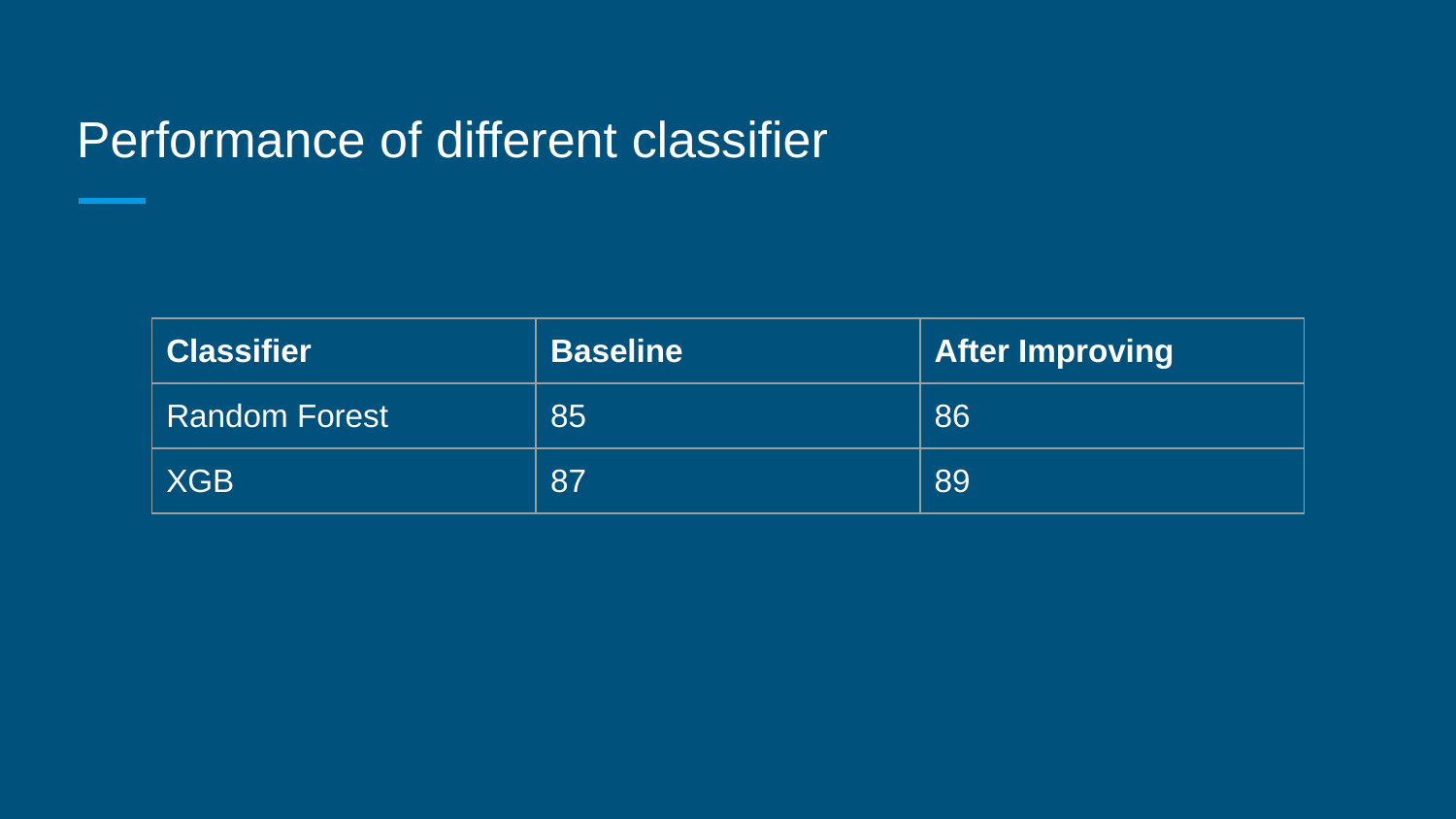

# Performance of different classifier
| Classifier | Baseline | After Improving |
| --- | --- | --- |
| Random Forest | 85 | 86 |
| XGB | 87 | 89 |